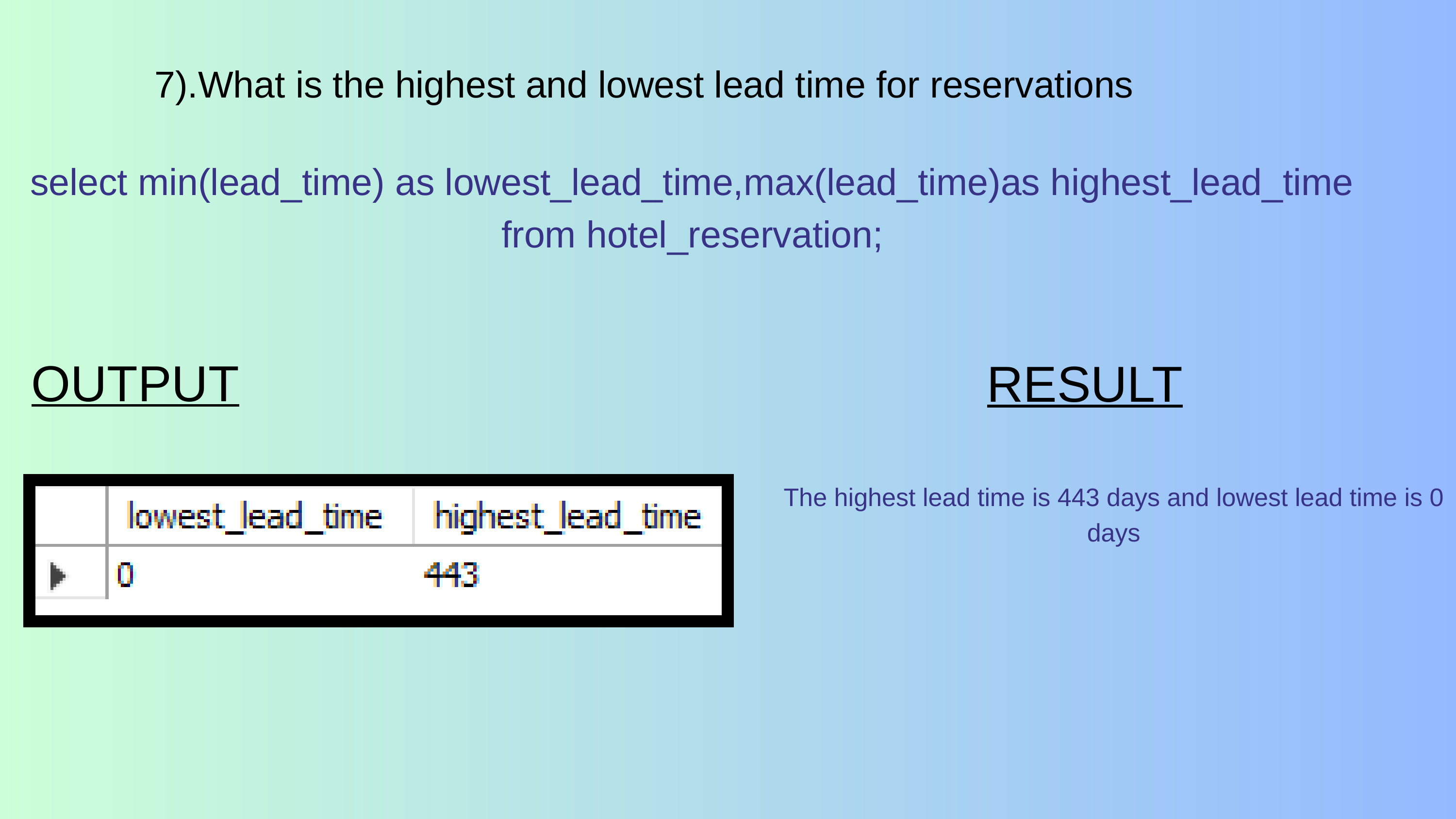

7).What is the highest and lowest lead time for reservations

select min(lead_time) as lowest_lead_time,max(lead_time)as highest_lead_time from hotel_reservation;
OUTPUT
RESULT

The highest lead time is 443 days and lowest lead time is 0 days